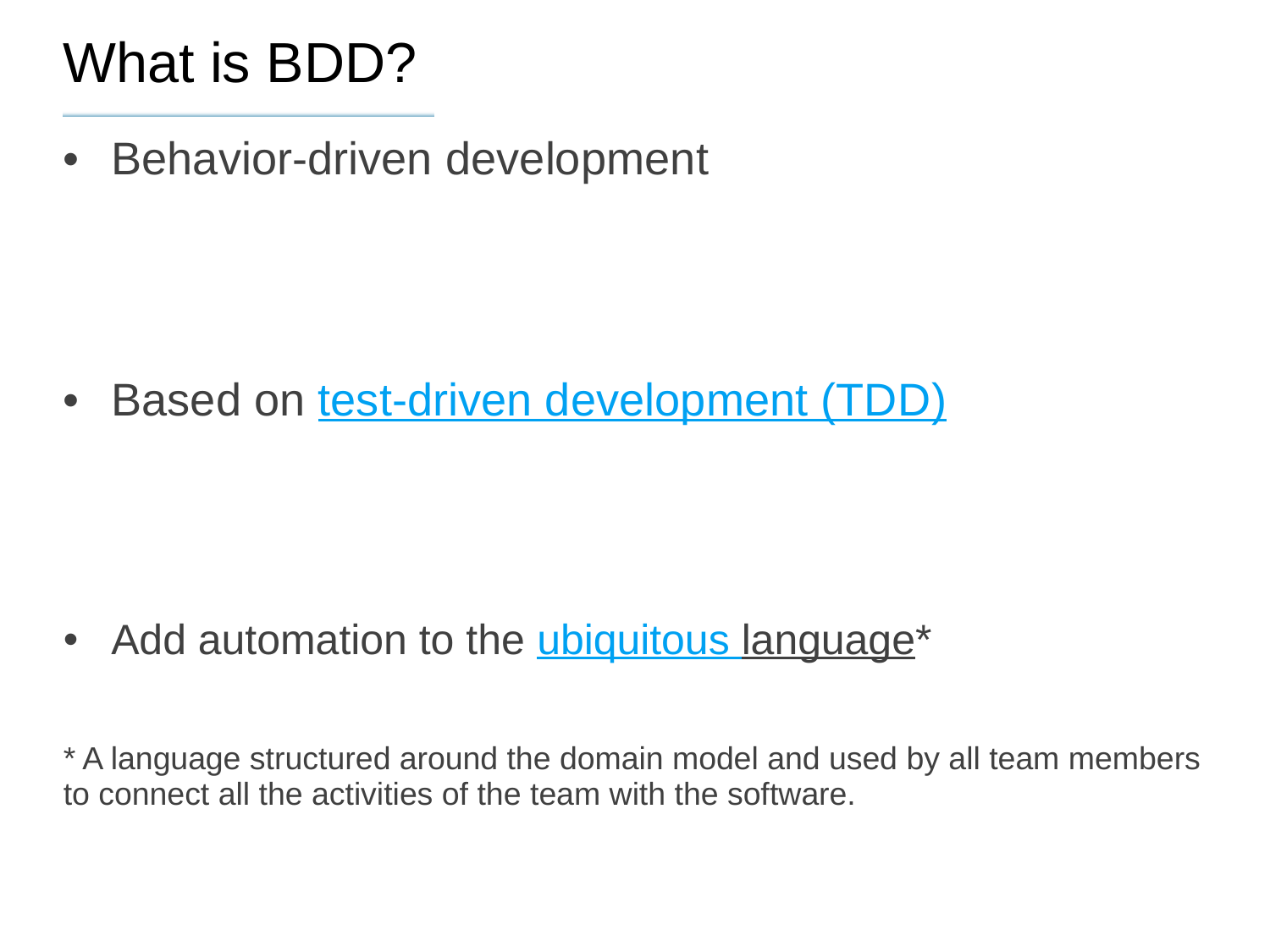

# What is BDD?
Behavior-driven development

Based on test-driven development (TDD)

Add automation to the ubiquitous language*

* A language structured around the domain model and used by all team members to connect all the activities of the team with the software.